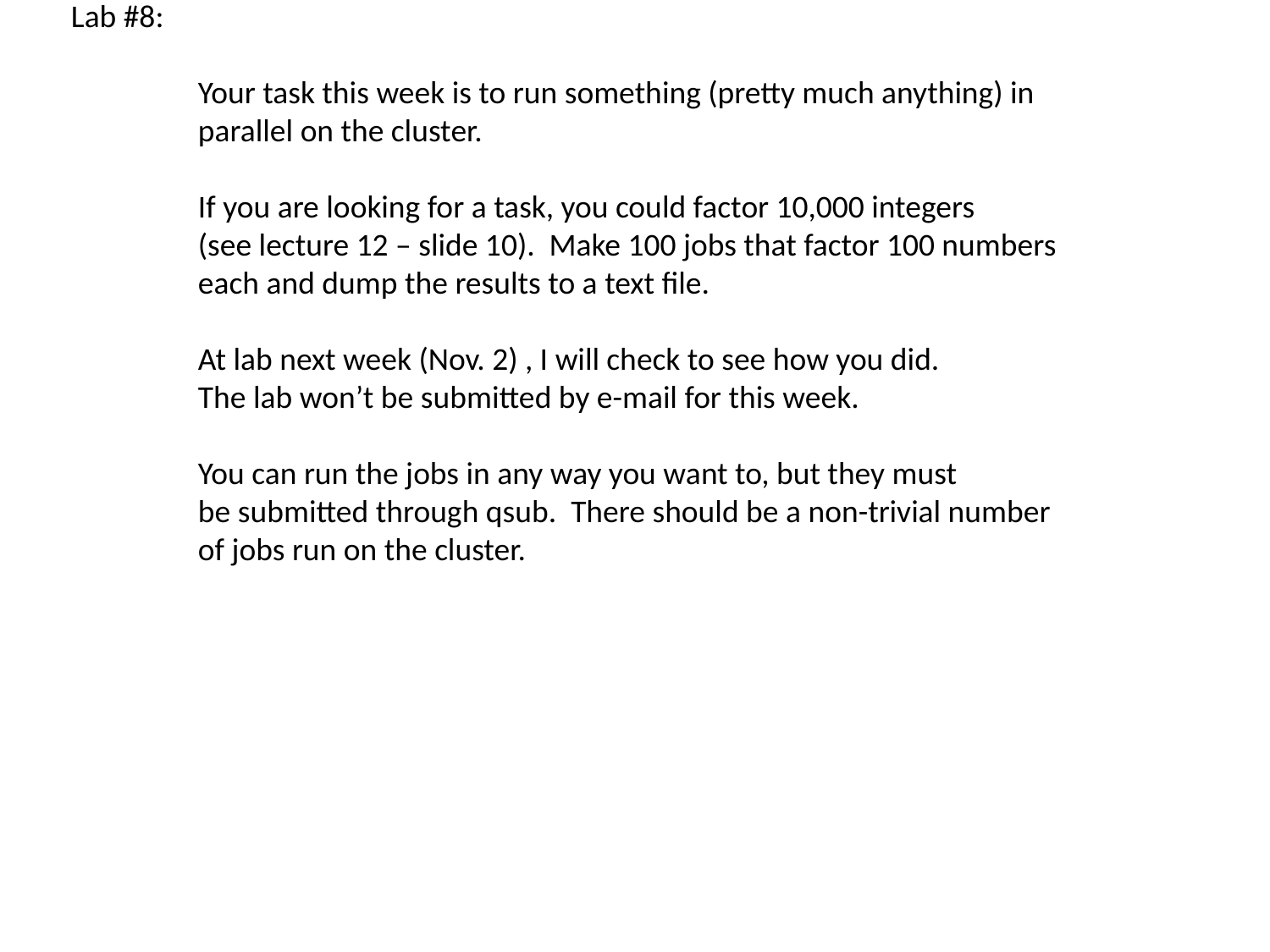

Lab #8:

	Your task this week is to run something (pretty much anything) in
	parallel on the cluster.

	If you are looking for a task, you could factor 10,000 integers
	(see lecture 12 – slide 10).  Make 100 jobs that factor 100 numbers
	each and dump the results to a text file.

	At lab next week (Nov. 2) , I will check to see how you did.
	The lab won’t be submitted by e-mail for this week.

	You can run the jobs in any way you want to, but they must
	be submitted through qsub.  There should be a non-trivial number
	of jobs run on the cluster.